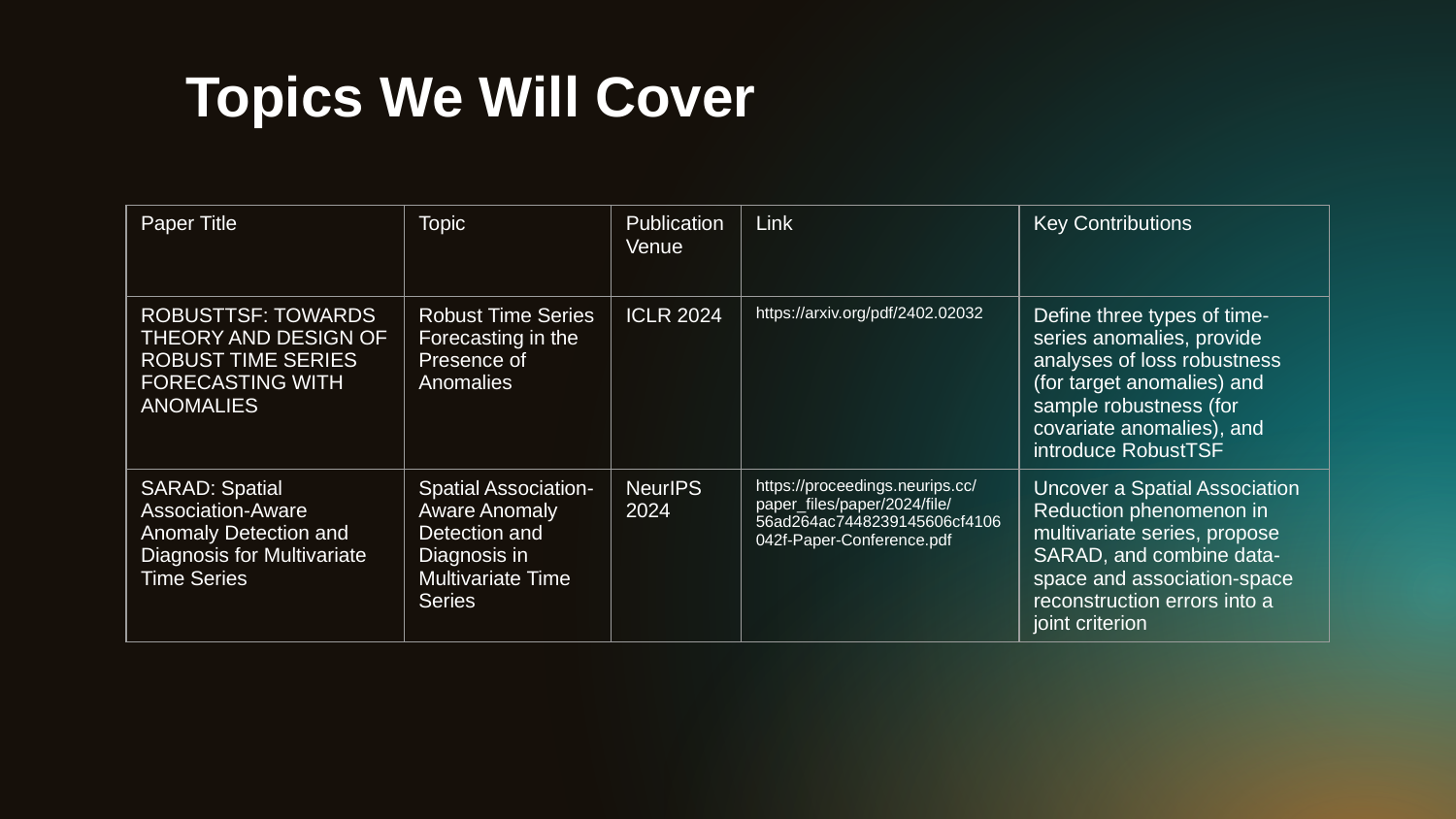

# Topics We Will Cover
| Paper Title | Topic | Publication Venue | Link | Key Contributions |
| --- | --- | --- | --- | --- |
| ROBUSTTSF: TOWARDS THEORY AND DESIGN OF ROBUST TIME SERIES FORECASTING WITH ANOMALIES | Robust Time Series Forecasting in the Presence of Anomalies | ICLR 2024 | https://arxiv.org/pdf/2402.02032 | Define three types of time-series anomalies, provide analyses of loss robustness (for target anomalies) and sample robustness (for covariate anomalies), and introduce RobustTSF |
| SARAD: Spatial Association-Aware Anomaly Detection and Diagnosis for Multivariate Time Series | Spatial Association-Aware Anomaly Detection and Diagnosis in Multivariate Time Series | NeurIPS 2024 | https://proceedings.neurips.cc/paper\_files/paper/2024/file/56ad264ac7448239145606cf4106042f-Paper-Conference.pdf | Uncover a Spatial Association Reduction phenomenon in multivariate series, propose SARAD, and combine data-space and association-space reconstruction errors into a joint criterion |